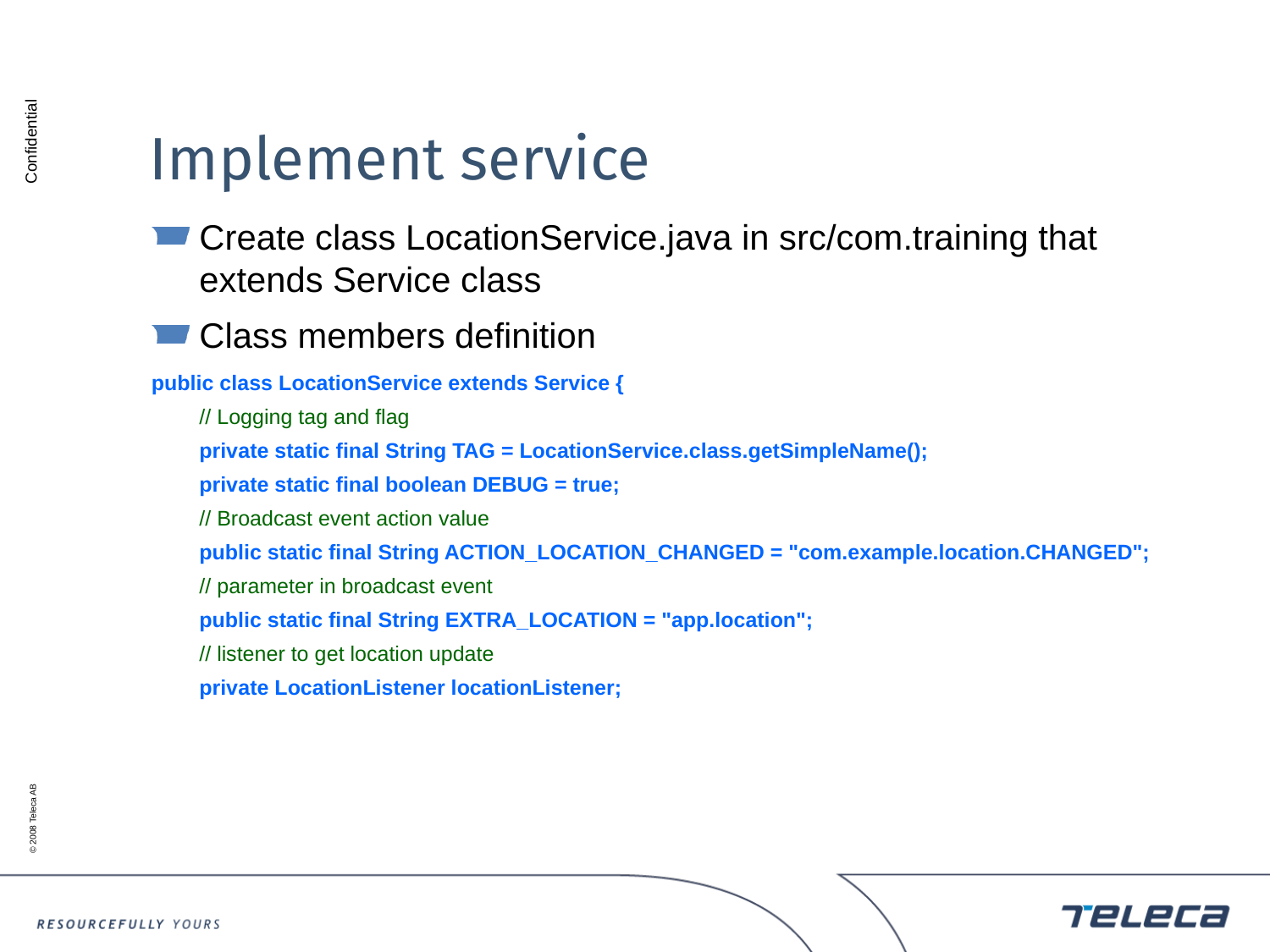

# Implement service
Create class LocationService.java in src/com.training that extends Service class
Class members definition
public class LocationService extends Service {
	// Logging tag and flag
	private static final String TAG = LocationService.class.getSimpleName();
	private static final boolean DEBUG = true;
	// Broadcast event action value
	public static final String ACTION_LOCATION_CHANGED = "com.example.location.CHANGED";
	// parameter in broadcast event
	public static final String EXTRA_LOCATION = "app.location";
	// listener to get location update
	private LocationListener locationListener;